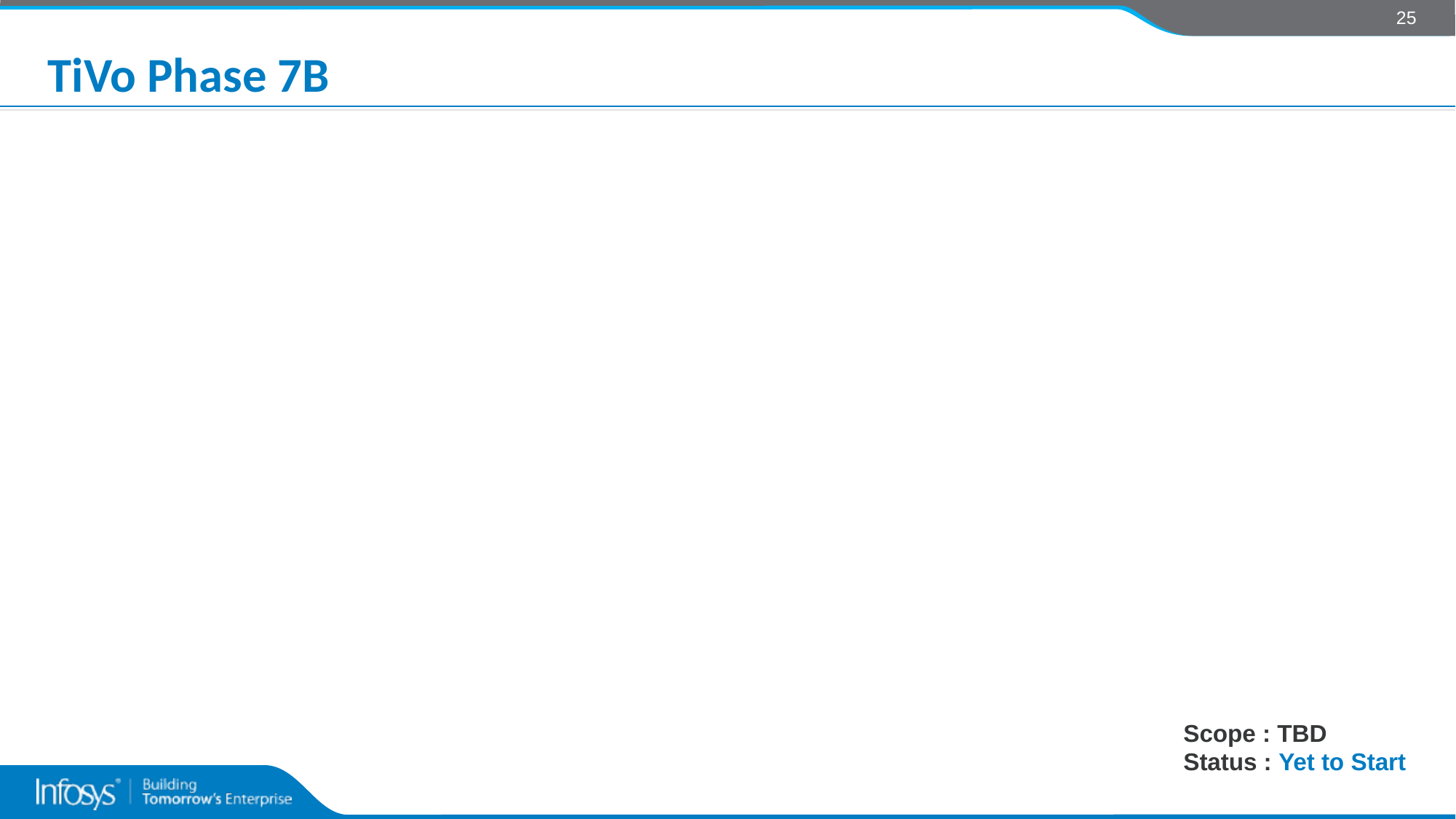

25
# TiVo Phase 7B
Scope : TBD
Status : Yet to Start